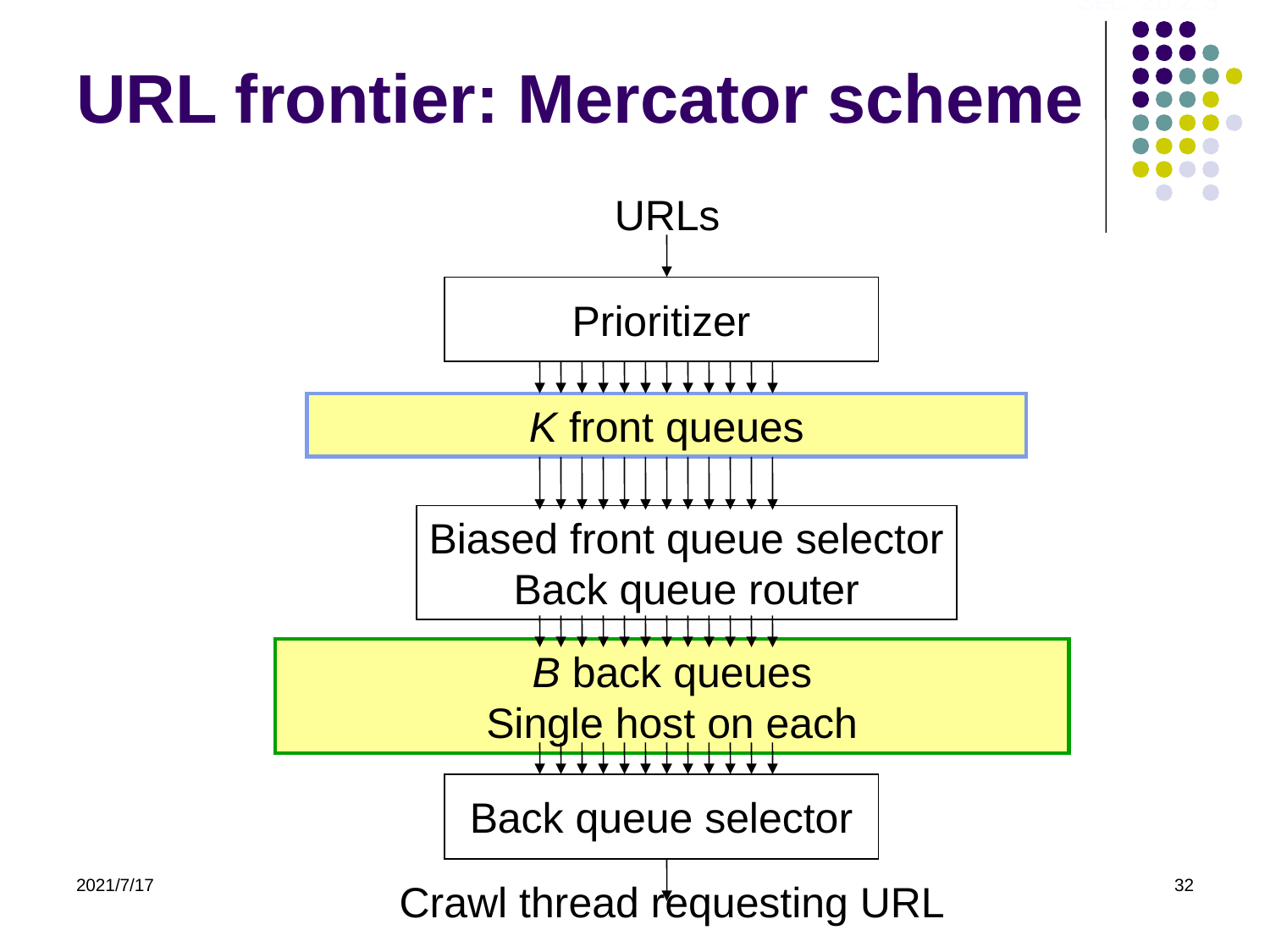

Sec. 20.2.3
URL frontier: Mercator scheme
URLs

Prioritizer

K front queues

Biased front queue selector
Back queue router

B back queues
Single host on each

Back queue selector

Crawl thread requesting URL
2021/7/17
32